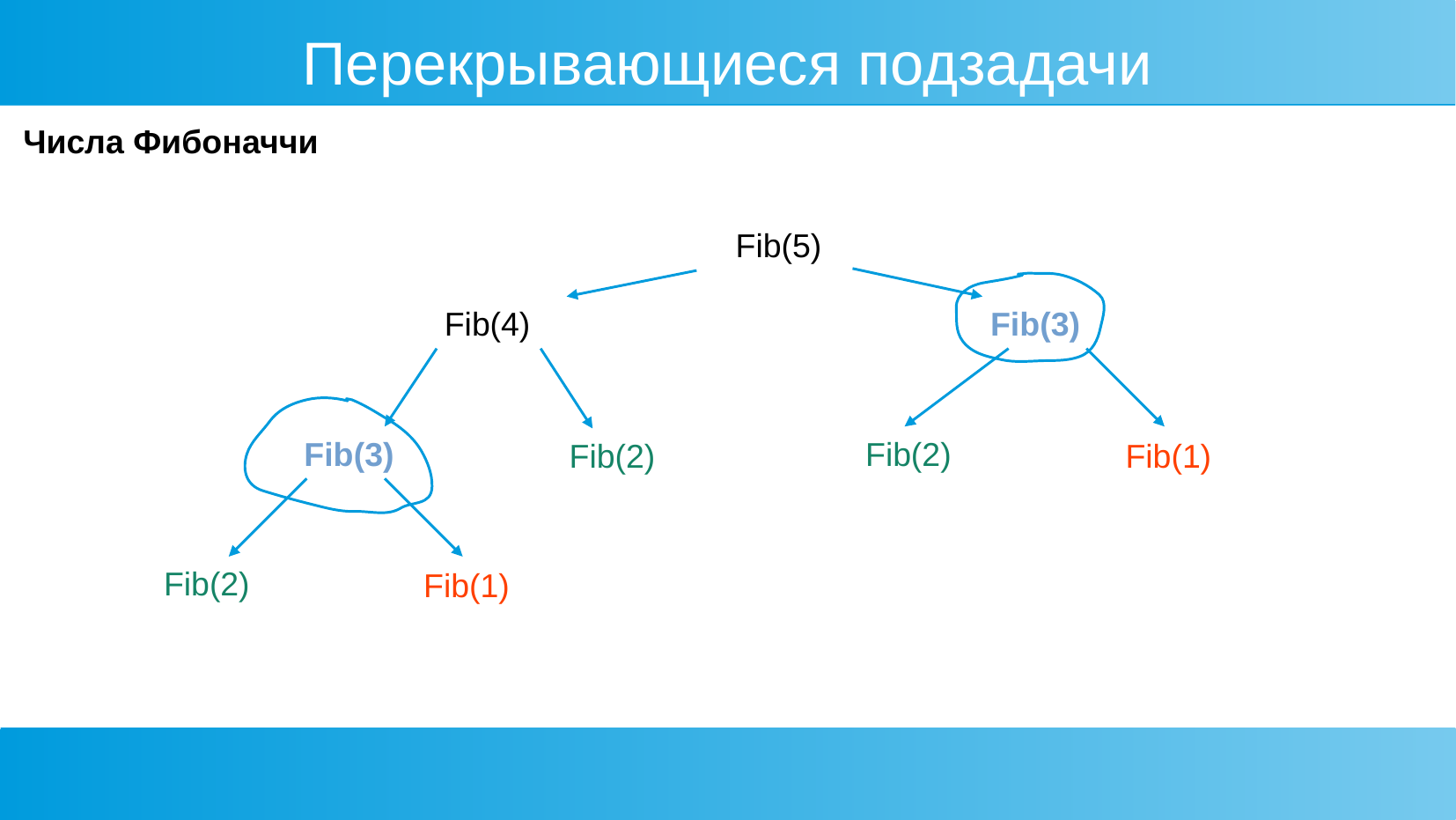

Перекрывающиеся подзадачи
Числа Фибоначчи
Fib(5)

Fib(4)
Fib(3)

Fib(3)
Fib(2)
Fib(2)
Fib(1)
Fib(2)
Fib(1)